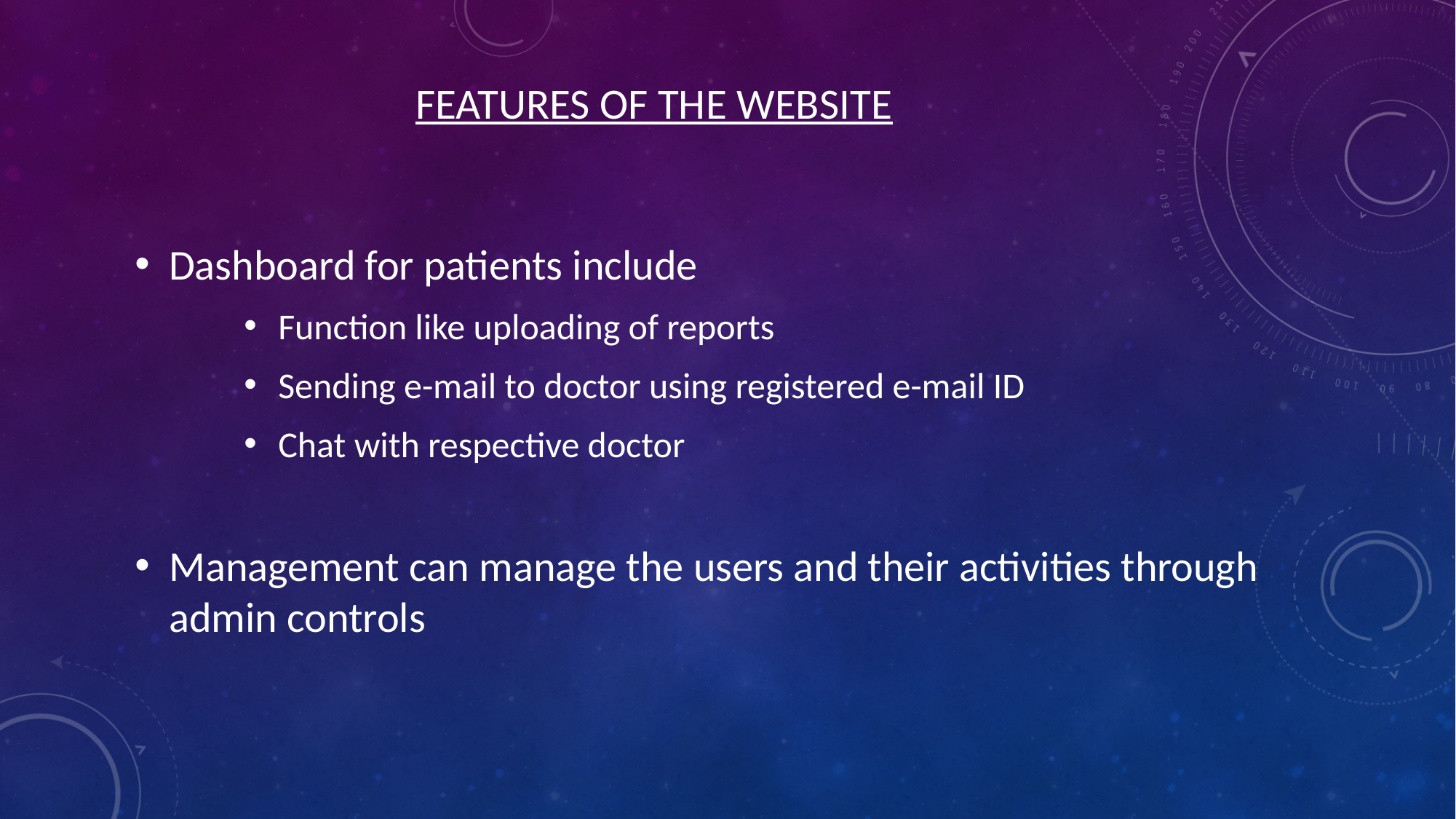

# FEATURES OF THE WEBSITE
Dashboard for patients include
Function like uploading of reports
Sending e-mail to doctor using registered e-mail ID
Chat with respective doctor

Management can manage the users and their activities through admin controls